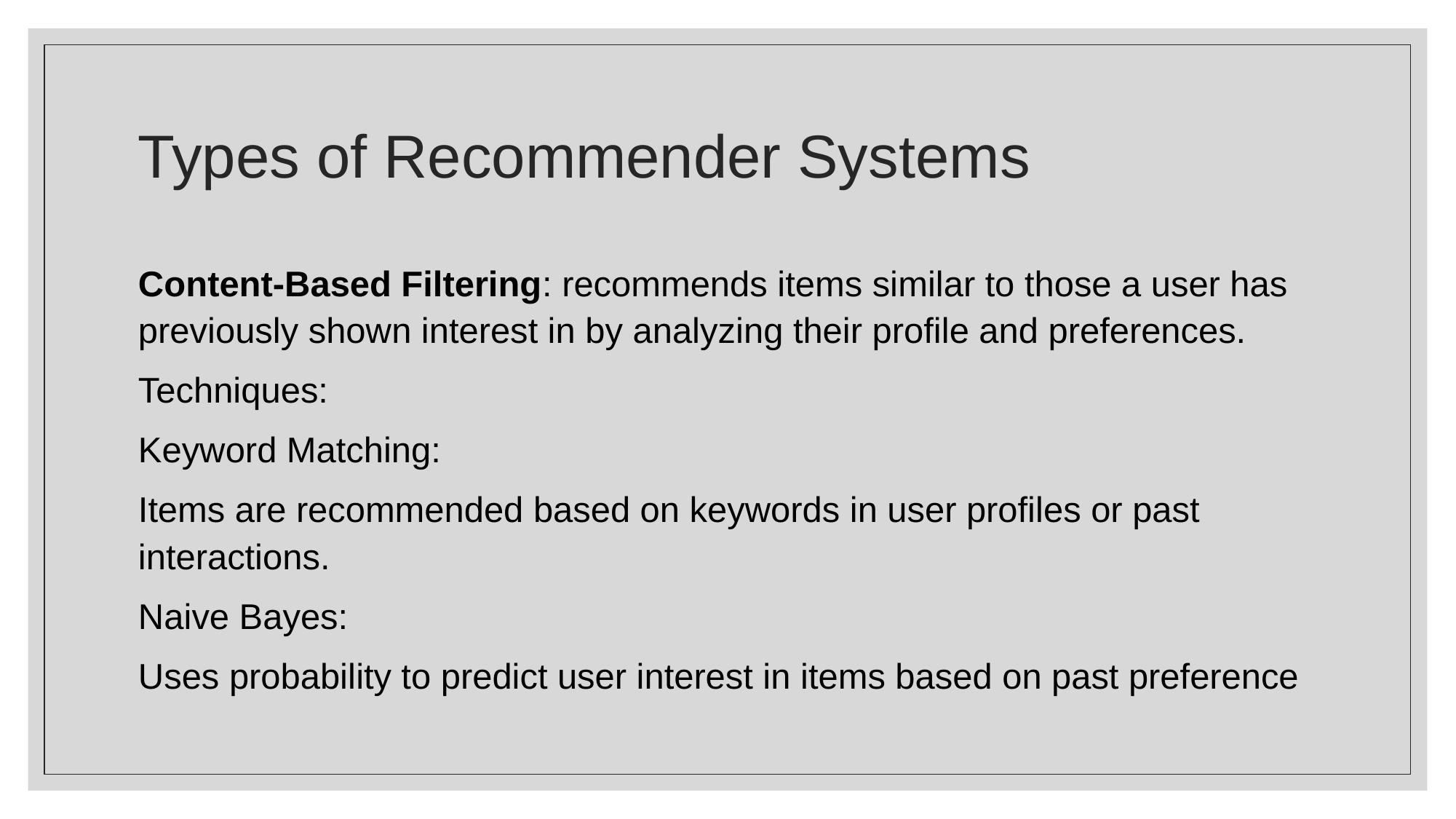

# Types of Recommender Systems
Content-Based Filtering: recommends items similar to those a user has previously shown interest in by analyzing their profile and preferences.
Techniques:
Keyword Matching:
Items are recommended based on keywords in user profiles or past interactions.
Naive Bayes:
Uses probability to predict user interest in items based on past preference